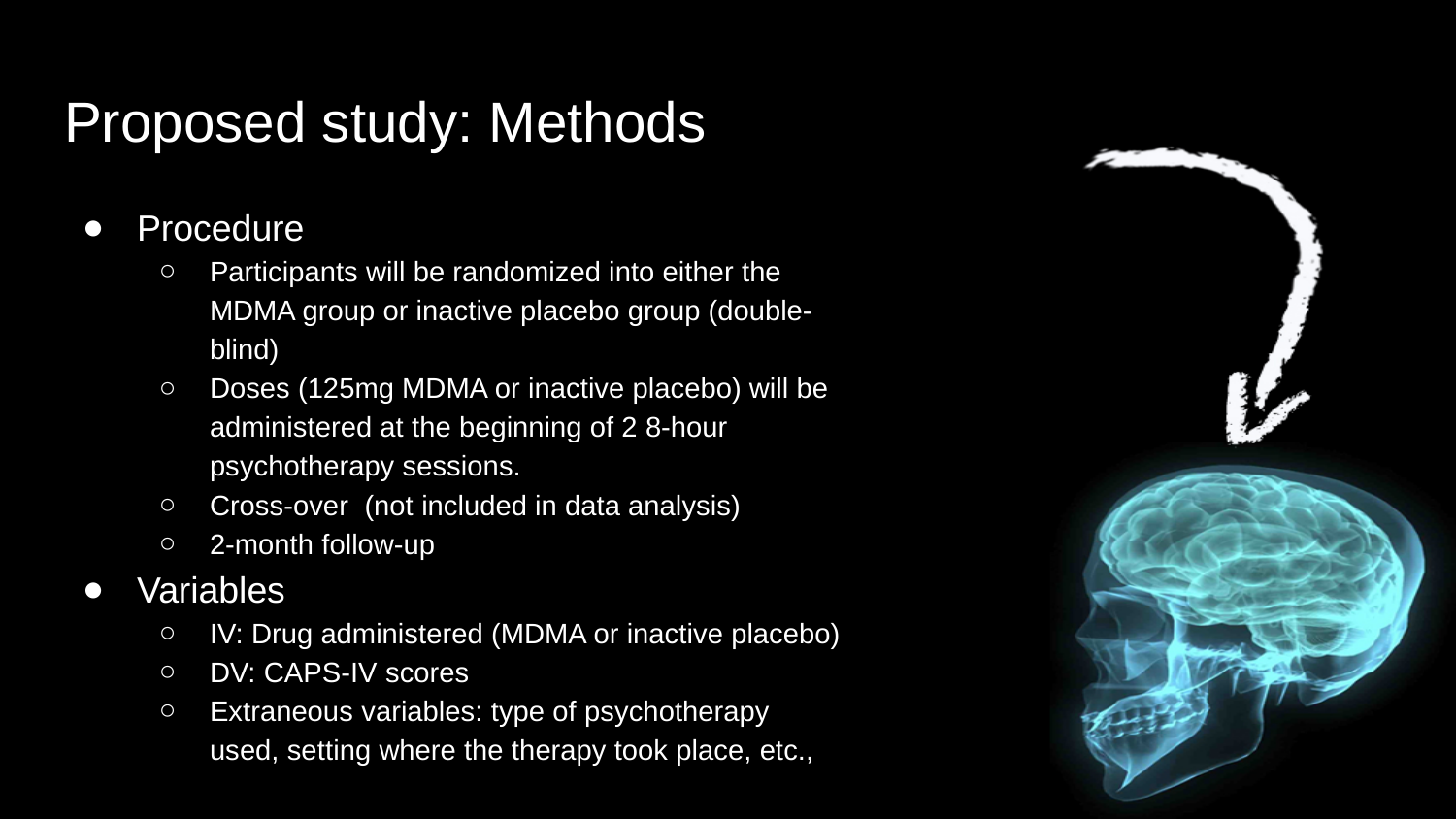

# Proposed study: Methods
Procedure
Participants will be randomized into either the MDMA group or inactive placebo group (double-blind)
Doses (125mg MDMA or inactive placebo) will be administered at the beginning of 2 8-hour psychotherapy sessions.
Cross-over  (not included in data analysis)
2-month follow-up
Variables
IV: Drug administered (MDMA or inactive placebo)
DV: CAPS-IV scores
Extraneous variables: type of psychotherapy used, setting where the therapy took place, etc.,